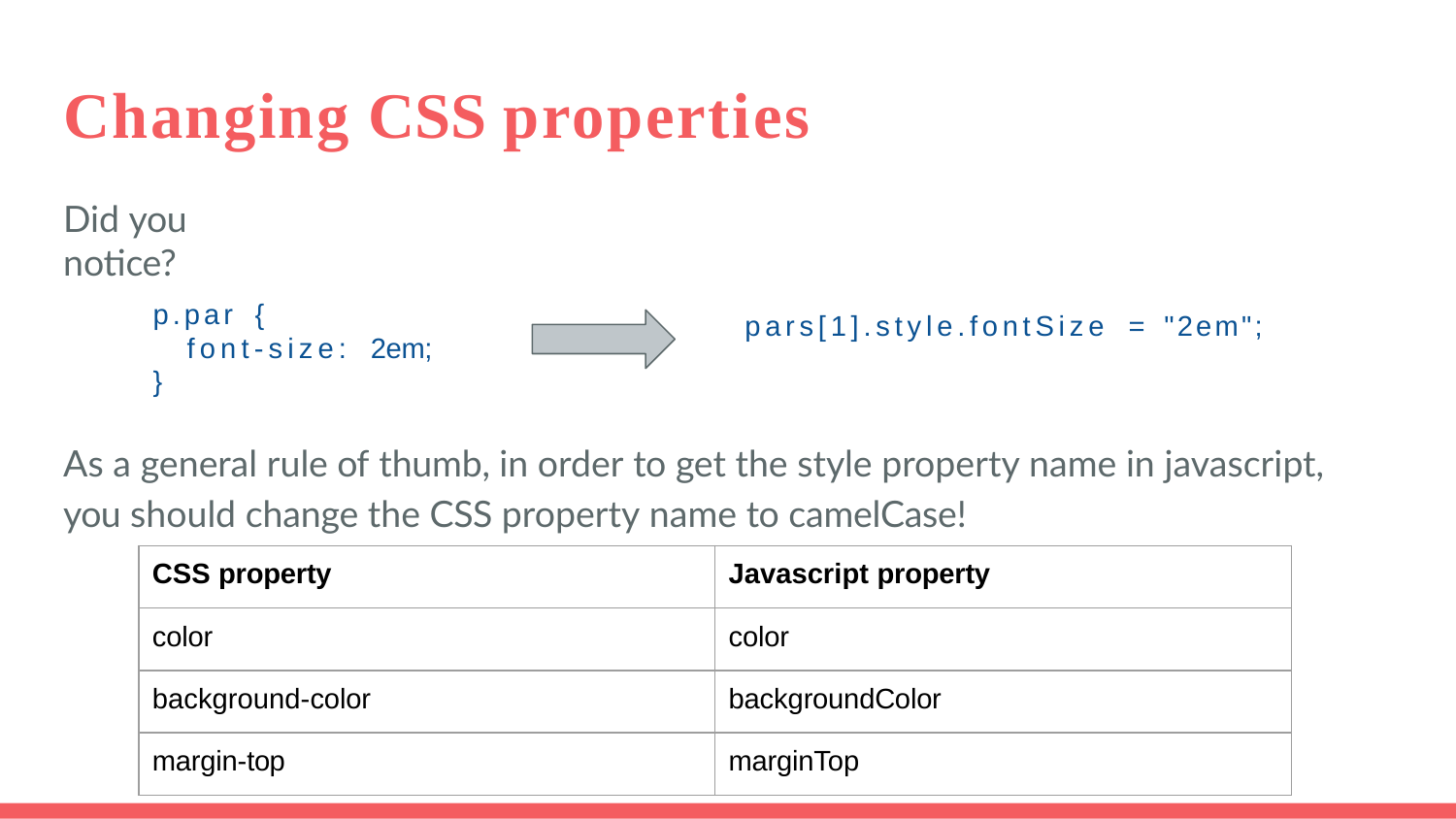

# Changing CSS properties
Did you notice?
p.par {
font-size:  2em;
}
pars[1].style.fontSize  =  "2em";

As a general rule of thumb, in order to get the style property name in javascript, you should change the CSS property name to camelCase!
| CSS property | Javascript property |
| --- | --- |
| color | color |
| background-color | backgroundColor |
| margin-top | marginTop |